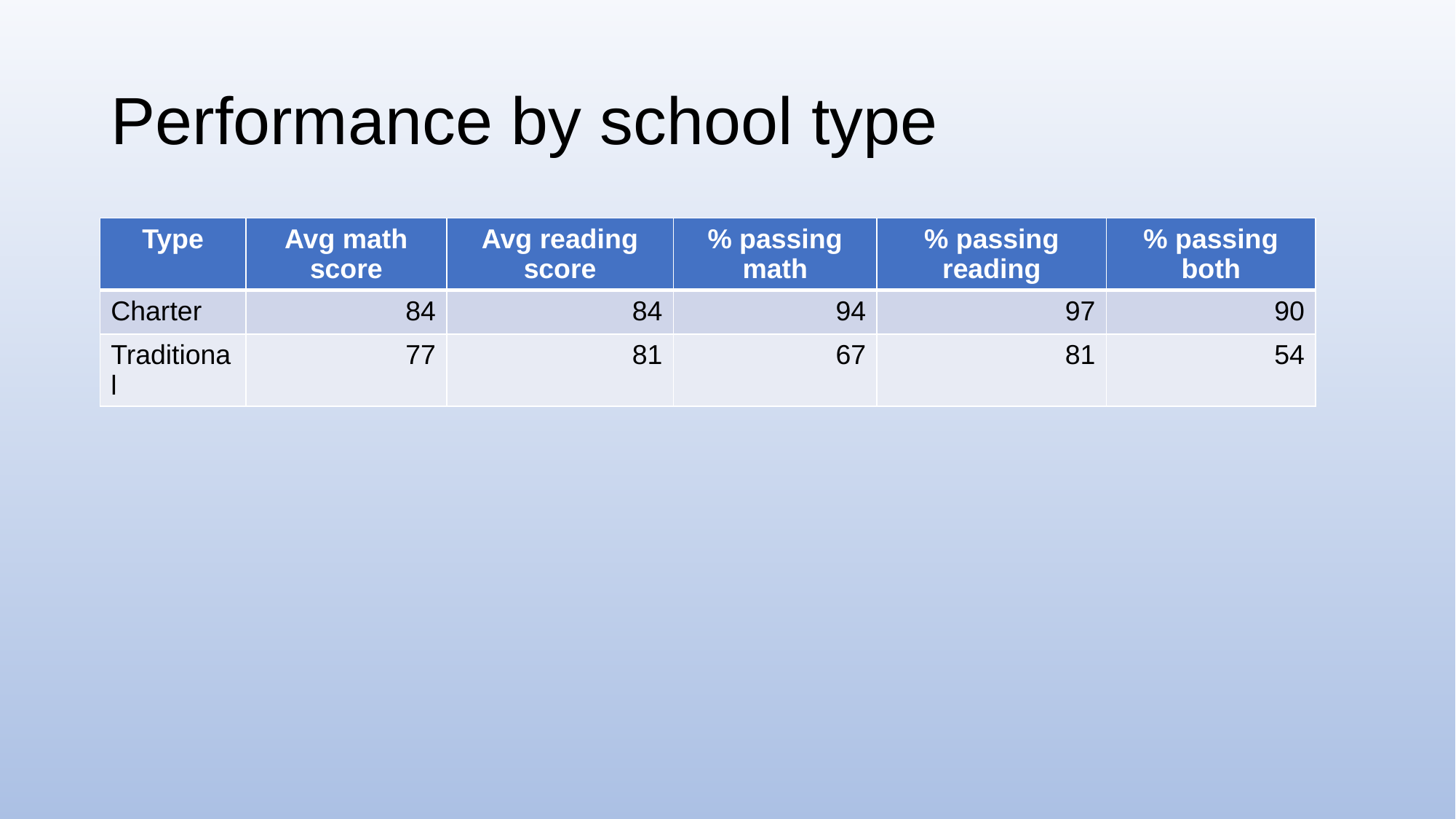

# Performance by school type
| Type | Avg math score | Avg reading score | % passing math | % passing reading | % passing both |
| --- | --- | --- | --- | --- | --- |
| Charter | 84 | 84 | 94 | 97 | 90 |
| Traditional | 77 | 81 | 67 | 81 | 54 |